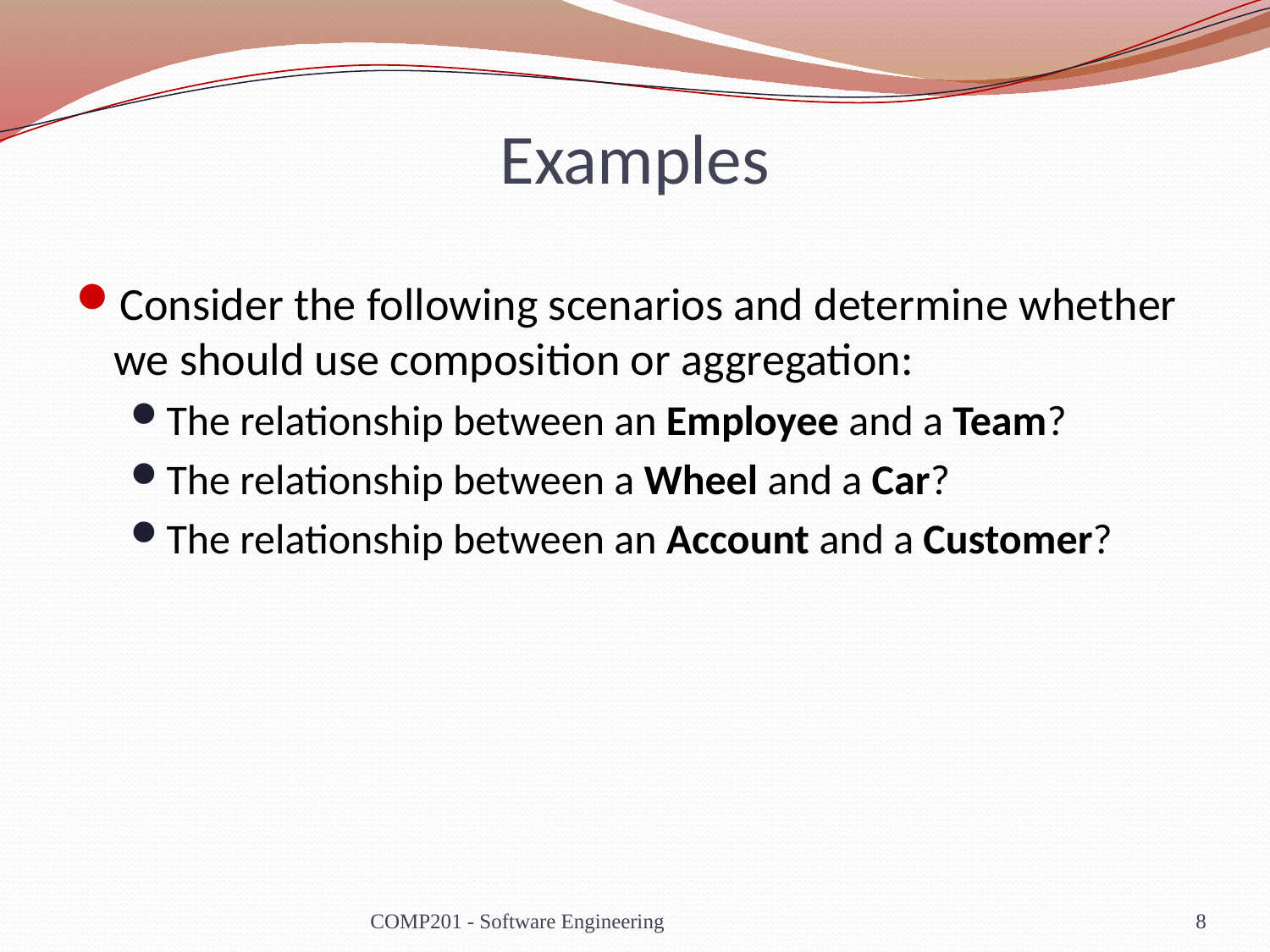

# Examples
Consider the following scenarios and determine whether we should use composition or aggregation:
The relationship between an Employee and a Team?
The relationship between a Wheel and a Car?
The relationship between an Account and a Customer?
COMP201 - Software Engineering
8